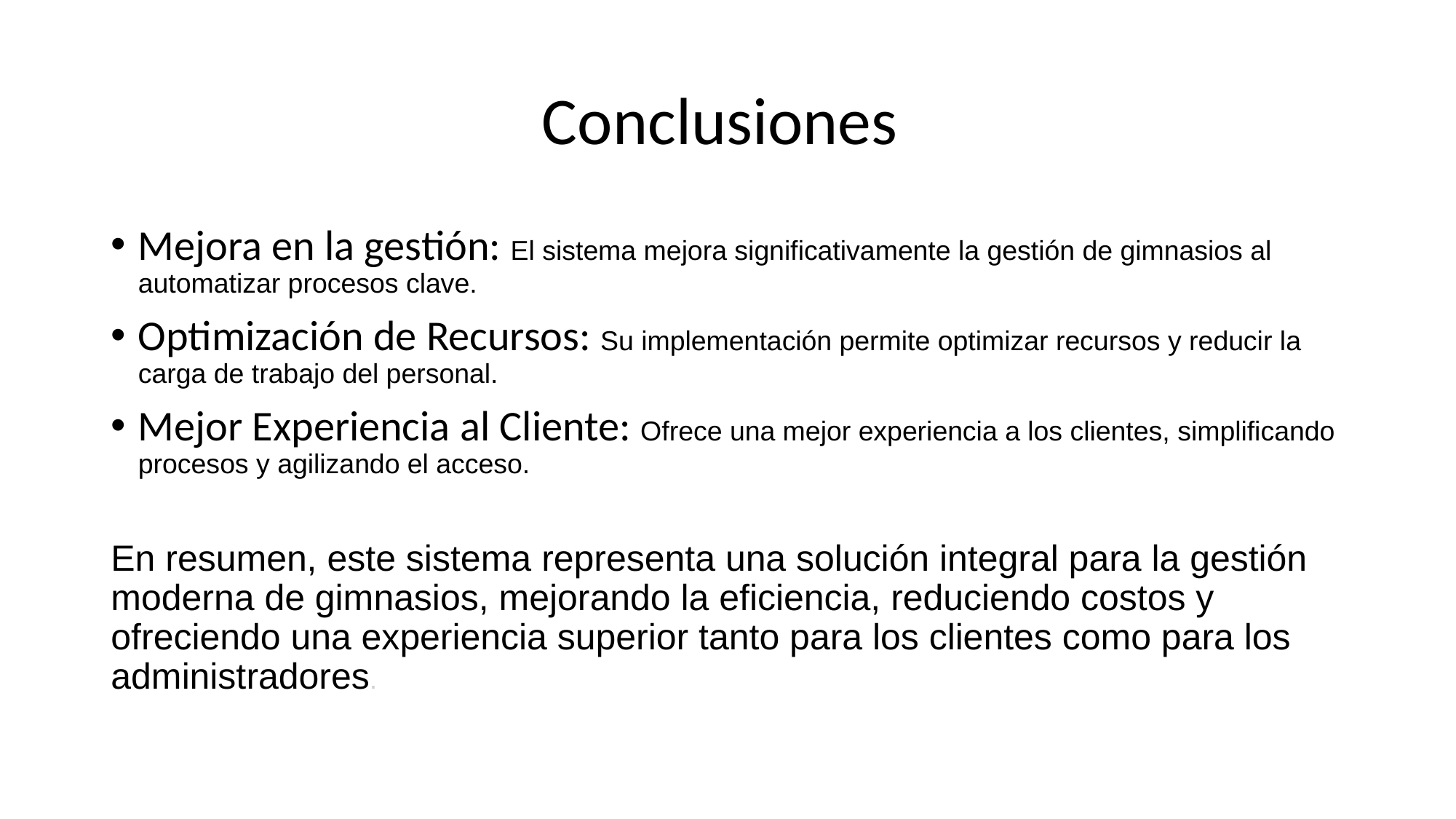

# Conclusiones
Mejora en la gestión: El sistema mejora significativamente la gestión de gimnasios al automatizar procesos clave.
Optimización de Recursos: Su implementación permite optimizar recursos y reducir la carga de trabajo del personal.
Mejor Experiencia al Cliente: Ofrece una mejor experiencia a los clientes, simplificando procesos y agilizando el acceso.

En resumen, este sistema representa una solución integral para la gestión moderna de gimnasios, mejorando la eficiencia, reduciendo costos y ofreciendo una experiencia superior tanto para los clientes como para los administradores.